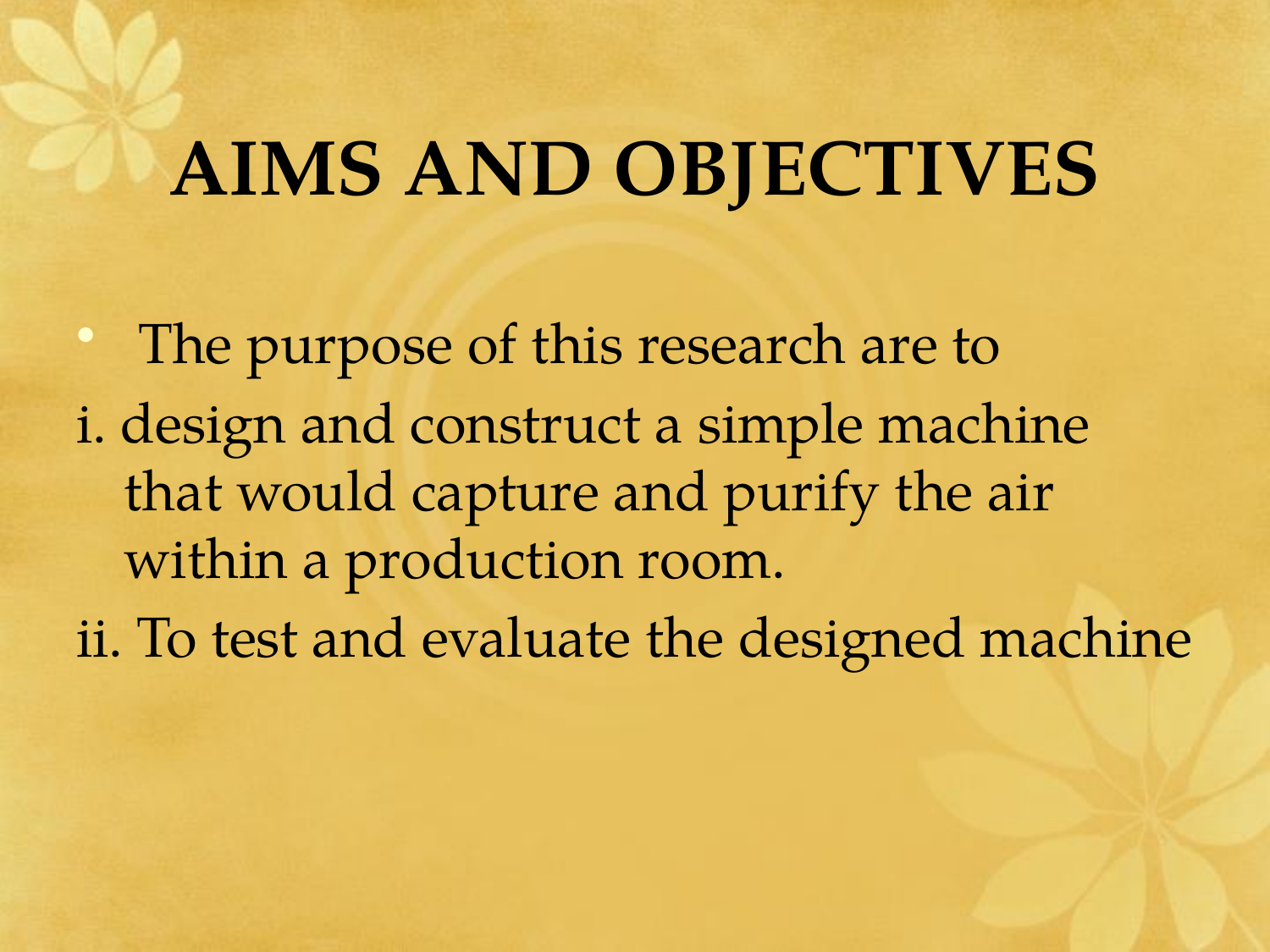

# AIMS AND OBJECTIVES

 The purpose of this research are to
i. design and construct a simple machine that would capture and purify the air within a production room.
ii. To test and evaluate the designed machine